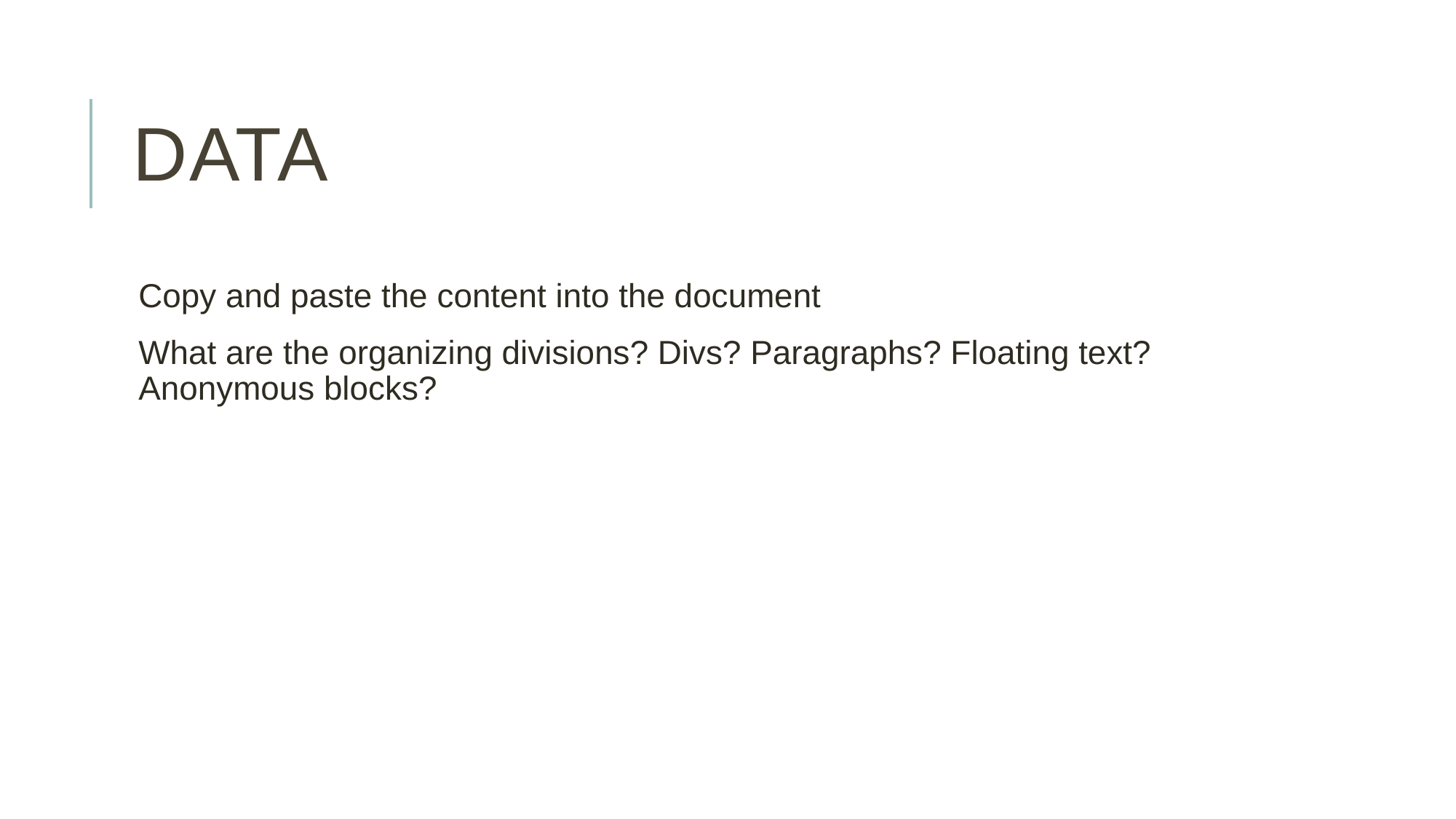

# Data
Copy and paste the content into the document
What are the organizing divisions? Divs? Paragraphs? Floating text? Anonymous blocks?